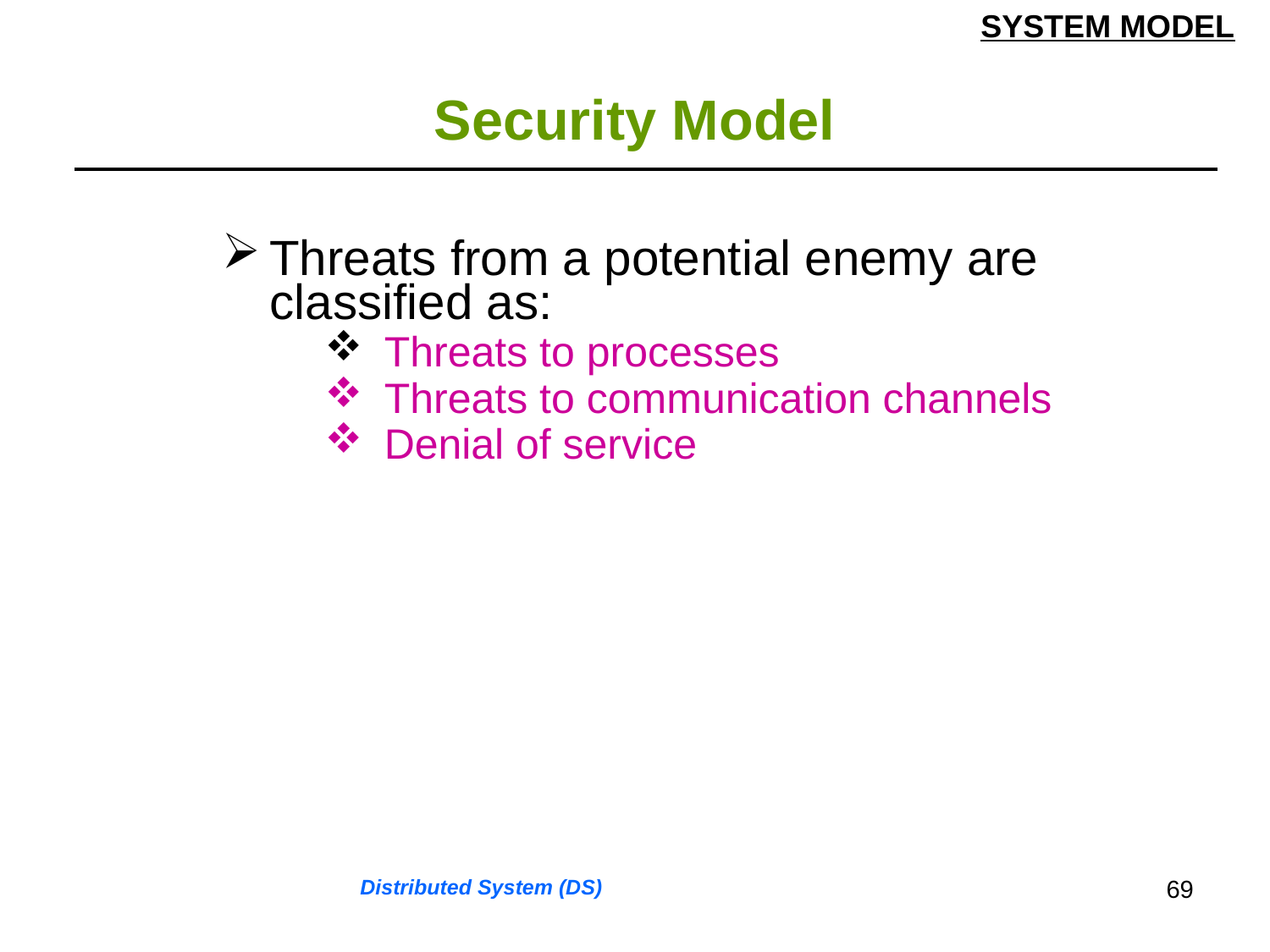

SYSTEM MODEL
# Security Model
| Threats from a potential enemy are classified as: Threats to processes Threats to communication channels Denial of service |
| --- |
69
Distributed System (DS)